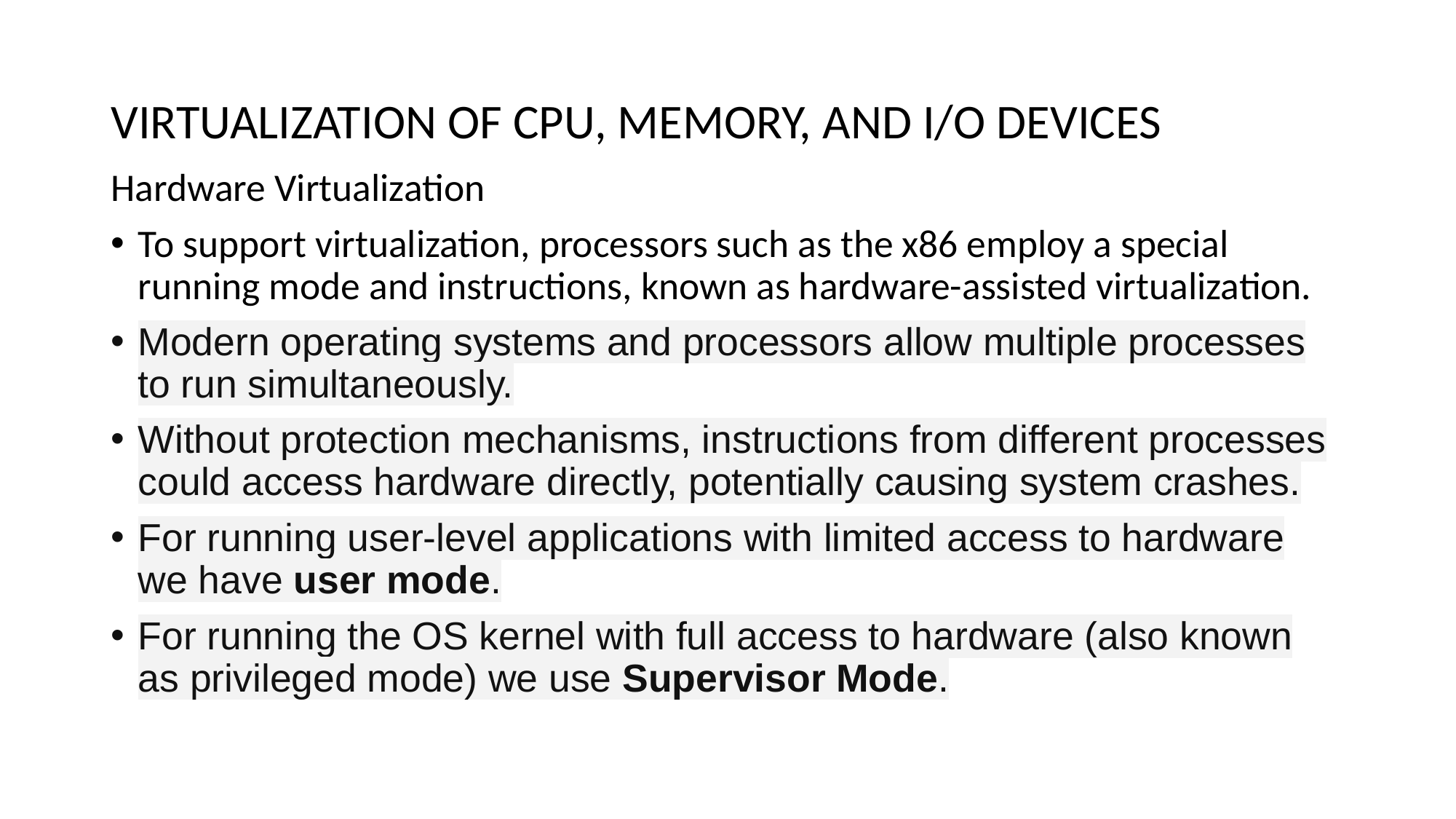

# VIRTUALIZATION OF CPU, MEMORY, AND I/O DEVICES
Hardware Virtualization
To support virtualization, processors such as the x86 employ a special running mode and instructions, known as hardware-assisted virtualization.
Modern operating systems and processors allow multiple processes to run simultaneously.
Without protection mechanisms, instructions from different processes could access hardware directly, potentially causing system crashes.
For running user-level applications with limited access to hardware we have user mode.
For running the OS kernel with full access to hardware (also known as privileged mode) we use Supervisor Mode.